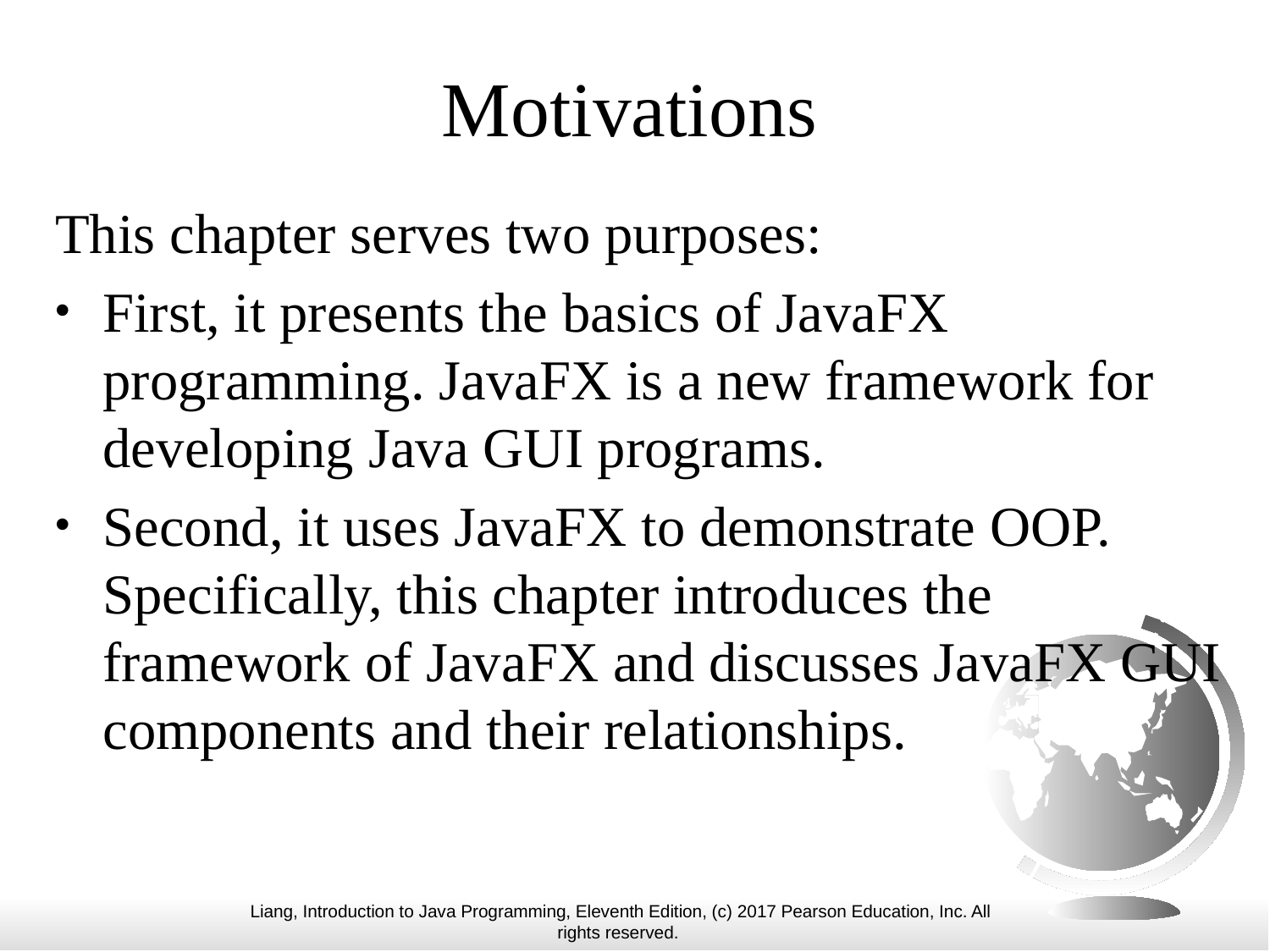

# Motivations
This chapter serves two purposes:
First, it presents the basics of JavaFX programming. JavaFX is a new framework for developing Java GUI programs.
Second, it uses JavaFX to demonstrate OOP. Specifically, this chapter introduces the framework of JavaFX and discusses JavaFX GUI components and their relationships.
2